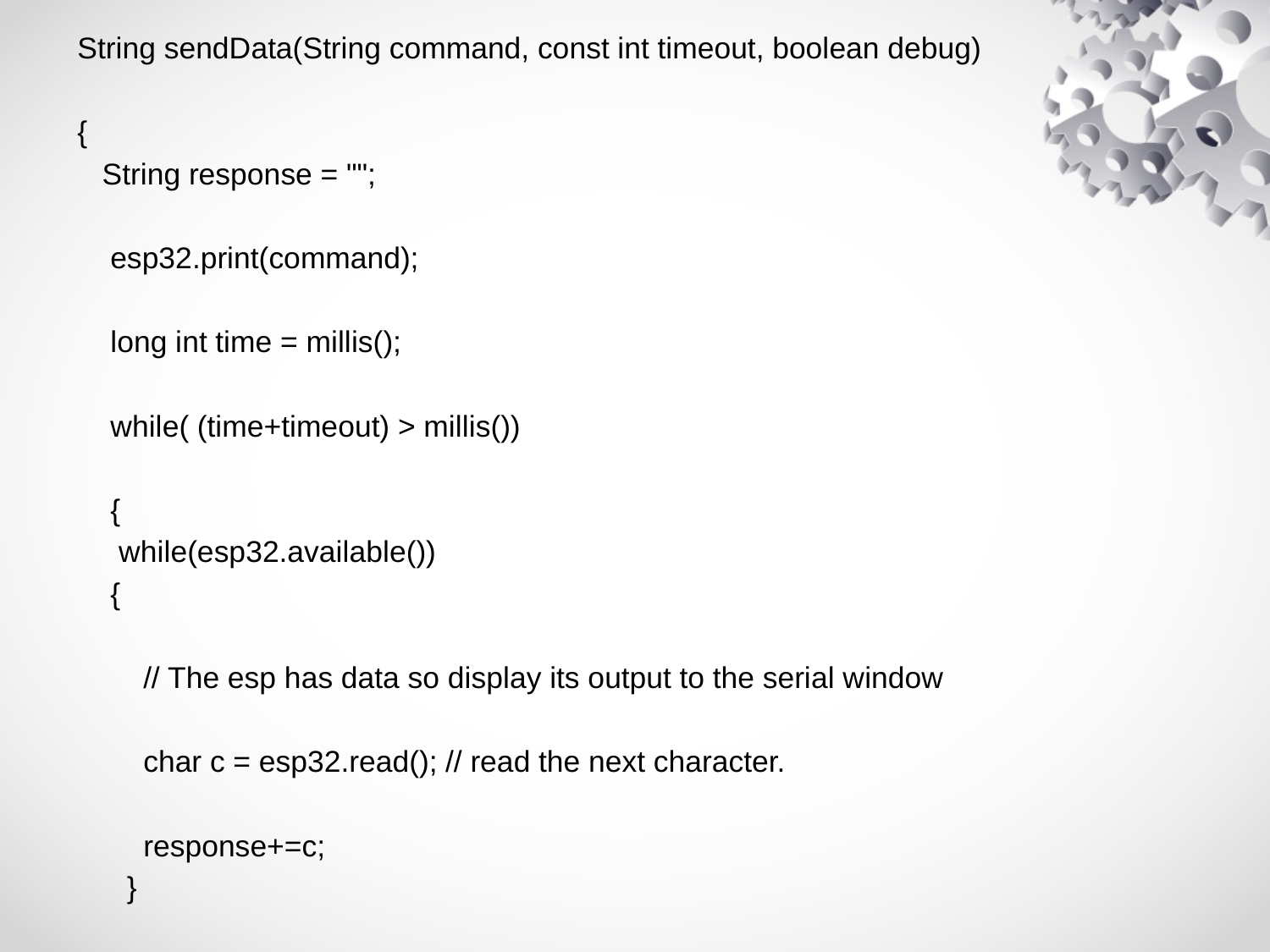

String sendData(String command, const int timeout, boolean debug)

{
   String response = "";

    esp32.print(command);

    long int time = millis();

    while( (time+timeout) > millis())

    {
     while(esp32.available())
    {

        // The esp has data so display its output to the serial window

        char c = esp32.read(); // read the next character.

        response+=c;
      }